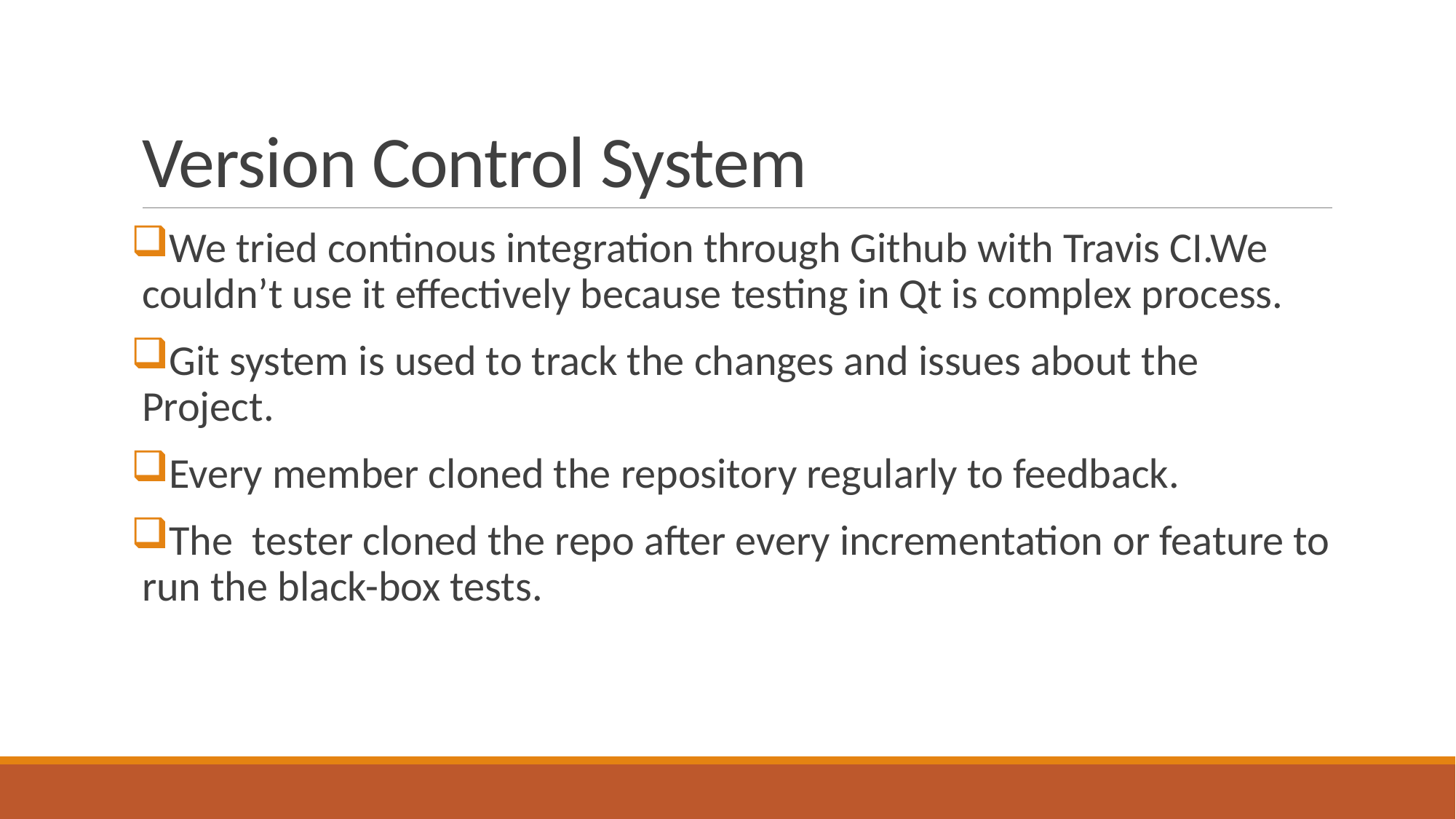

# Version Control System
We tried continous integration through Github with Travis CI.We couldn’t use it effectively because testing in Qt is complex process.
Git system is used to track the changes and issues about the Project.
Every member cloned the repository regularly to feedback.
The  tester cloned the repo after every incrementation or feature to run the black-box tests.